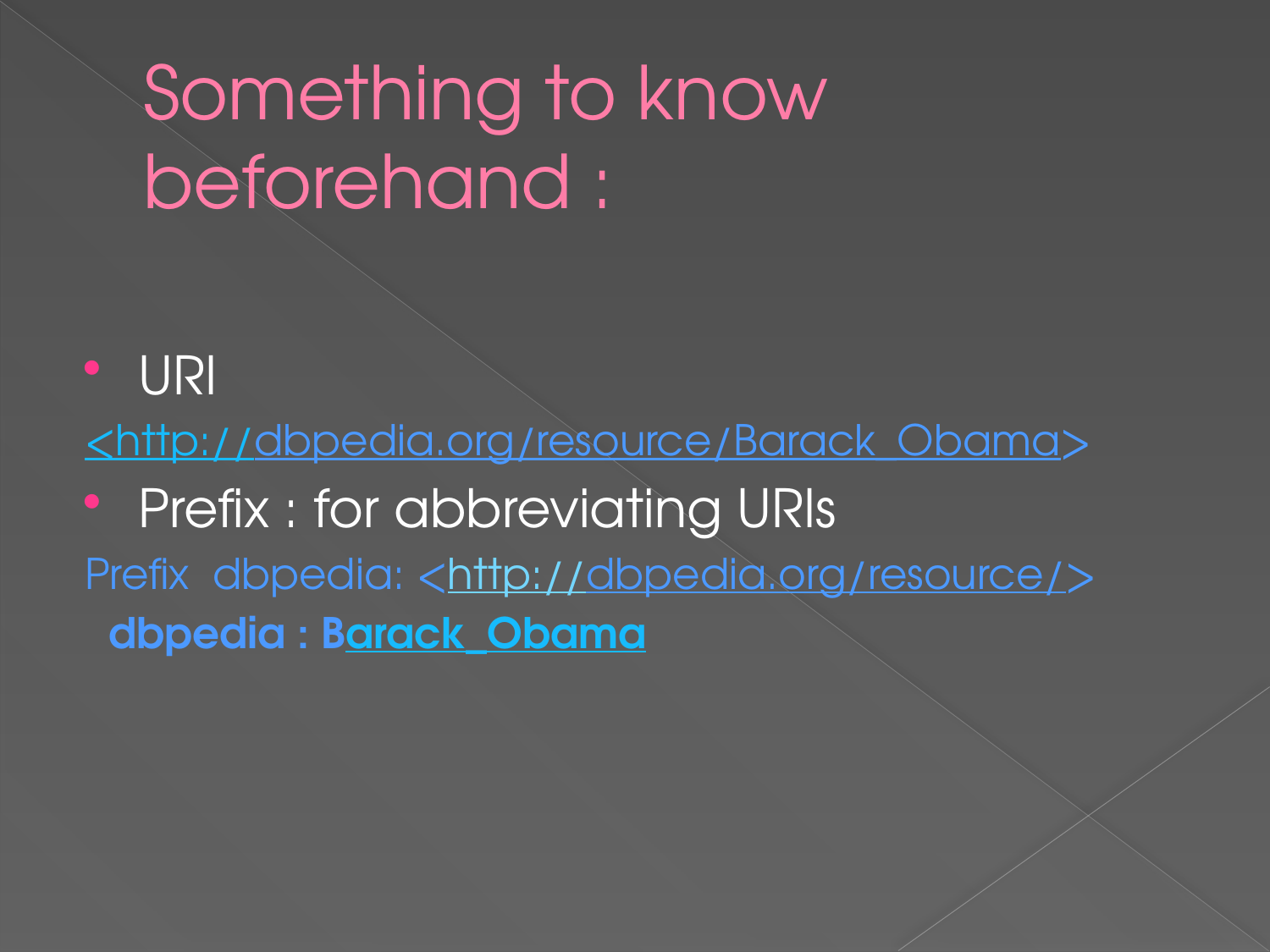

# Something to know beforehand :

URI
<http://dbpedia.org/resource/Barack_Obama>
Prefix : for abbreviating URIs
Prefix  dbpedia: <http://dbpedia.org/resource/>
  dbpedia : Barack_Obama